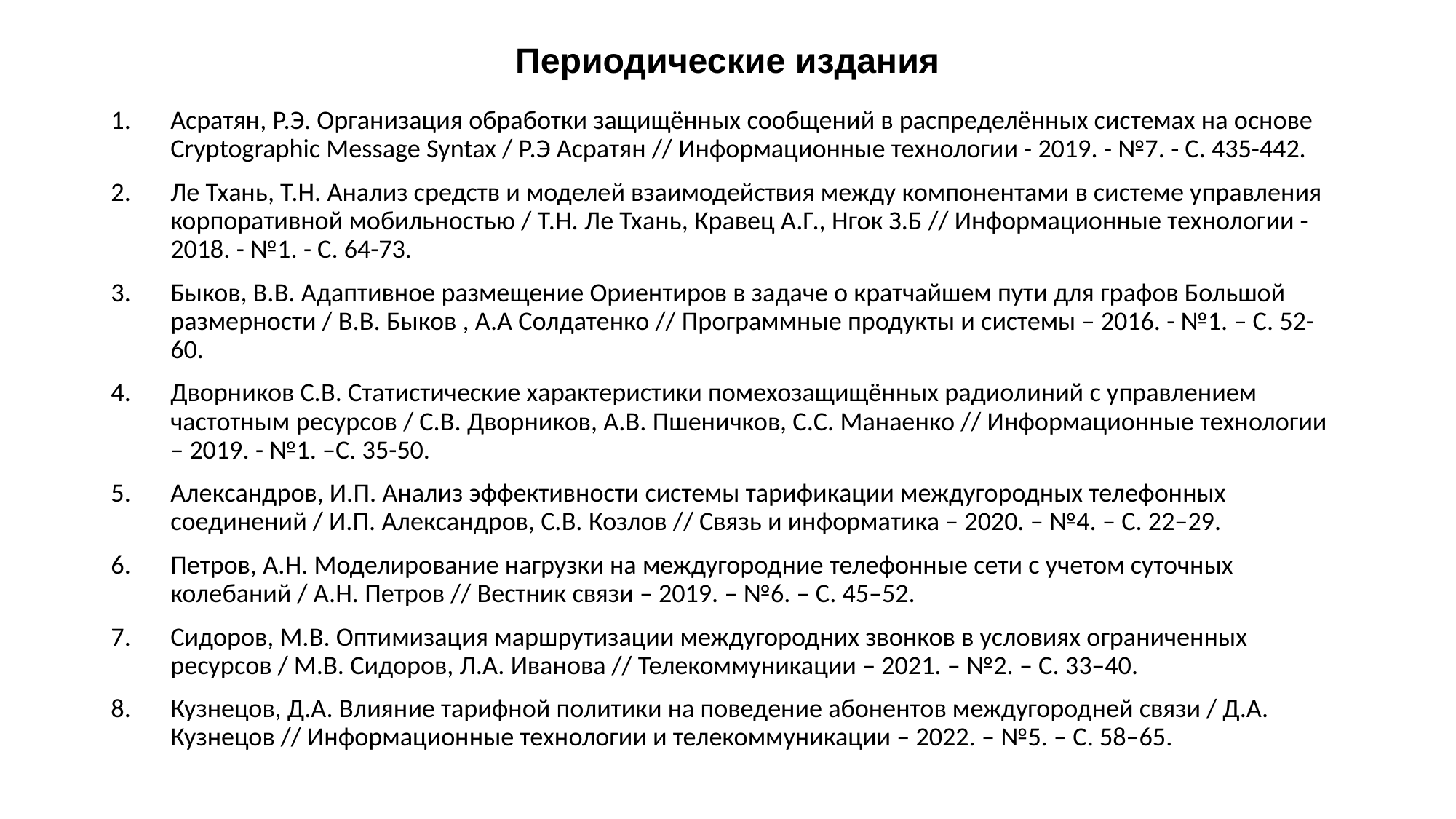

# Периодические издания
Асратян, Р.Э. Организация обработки защищённых сообщений в распределённых системах на основе Cryptographic Message Syntax / Р.Э Асратян // Информационные технологии - 2019. - №7. - С. 435-442.
Ле Тхань, Т.Н. Анализ средств и моделей взаимодействия между компонентами в системе управления корпоративной мобильностью / Т.Н. Ле Тхань, Кравец А.Г., Нгок З.Б // Информационные технологии - 2018. - №1. - С. 64-73.
Быков, В.В. Адаптивное размещение Ориентиров в задаче о кратчайшем пути для графов Большой размерности / В.В. Быков , А.А Солдатенко // Программные продукты и системы – 2016. - №1. – С. 52-60.
Дворников С.В. Статистические характеристики помехозащищённых радиолиний с управлением частотным ресурсов / С.В. Дворников, А.В. Пшеничков, С.С. Манаенко // Информационные технологии – 2019. - №1. –С. 35-50.
Александров, И.П. Анализ эффективности системы тарификации междугородных телефонных соединений / И.П. Александров, С.В. Козлов // Связь и информатика – 2020. – №4. – С. 22–29.
Петров, А.Н. Моделирование нагрузки на междугородние телефонные сети с учетом суточных колебаний / А.Н. Петров // Вестник связи – 2019. – №6. – С. 45–52.
Сидоров, М.В. Оптимизация маршрутизации междугородних звонков в условиях ограниченных ресурсов / М.В. Сидоров, Л.А. Иванова // Телекоммуникации – 2021. – №2. – С. 33–40.
Кузнецов, Д.А. Влияние тарифной политики на поведение абонентов междугородней связи / Д.А. Кузнецов // Информационные технологии и телекоммуникации – 2022. – №5. – С. 58–65.